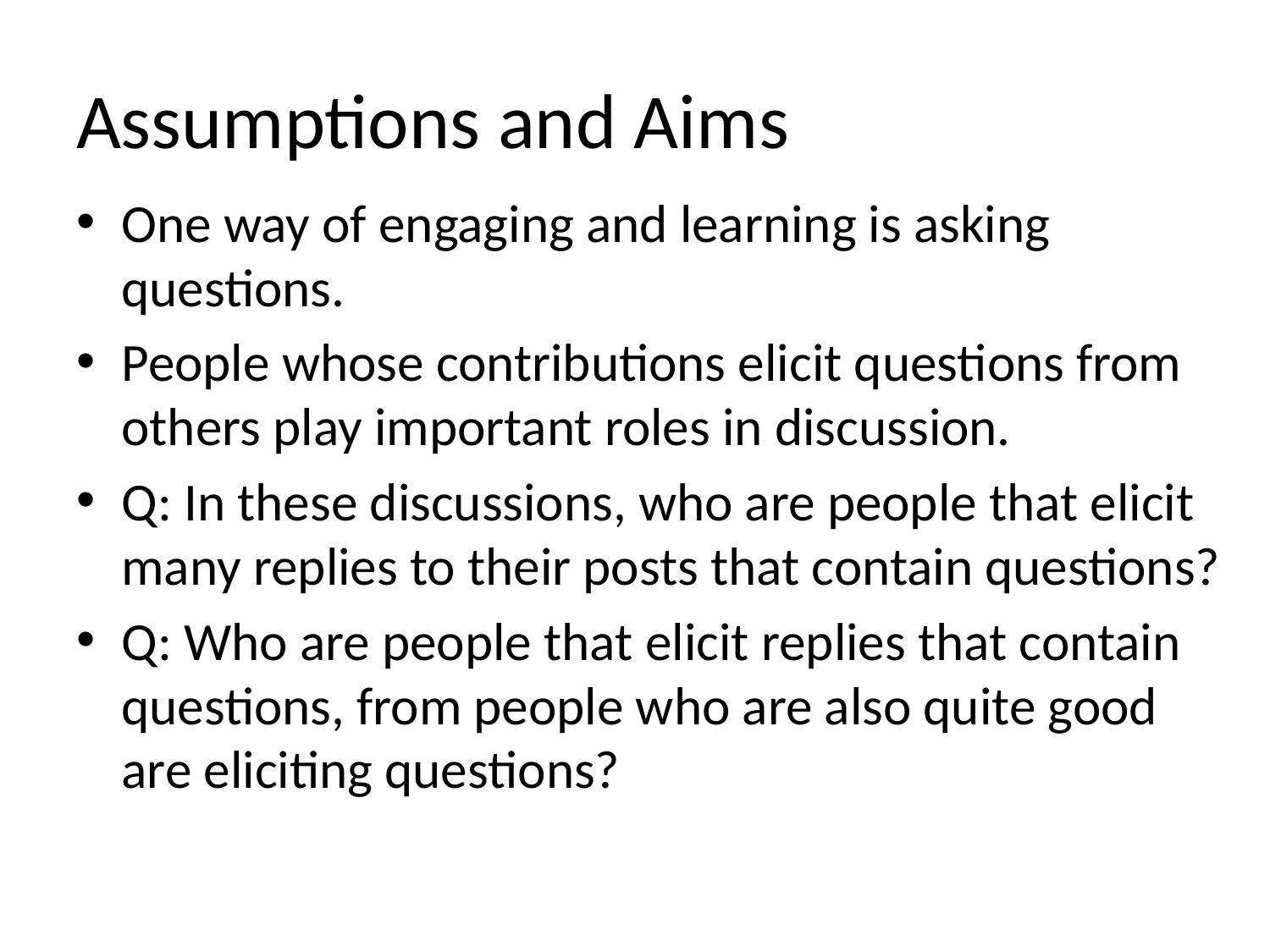

# Assumptions and Aims
One way of engaging and learning is asking questions.
People whose contributions elicit questions from others play important roles in discussion.
Q: In these discussions, who are people that elicit many replies to their posts that contain questions?
Q: Who are people that elicit replies that contain questions, from people who are also quite good are eliciting questions?